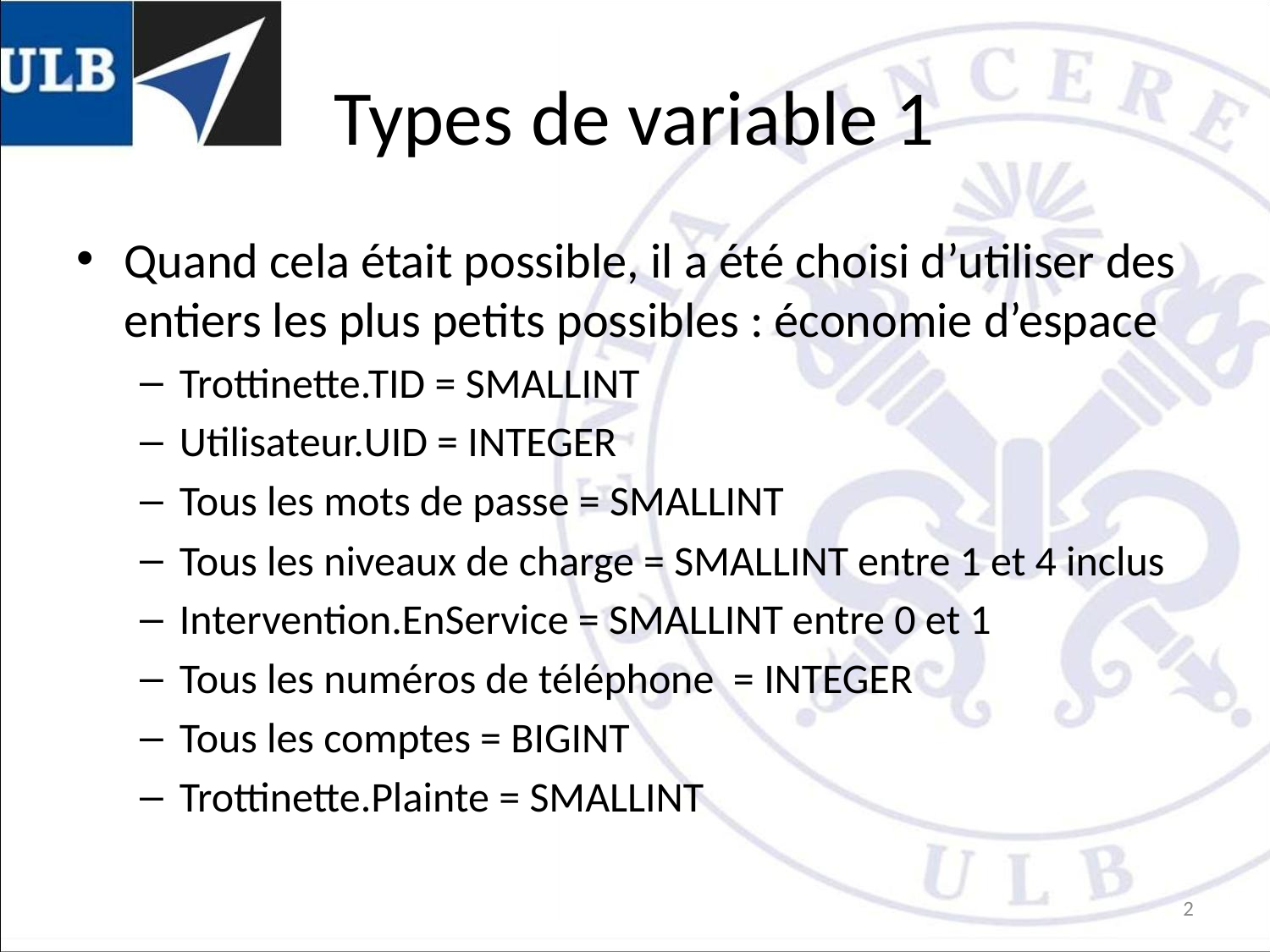

# Types de variable 1
Quand cela était possible, il a été choisi d’utiliser des entiers les plus petits possibles : économie d’espace
Trottinette.TID = SMALLINT
Utilisateur.UID = INTEGER
Tous les mots de passe = SMALLINT
Tous les niveaux de charge = SMALLINT entre 1 et 4 inclus
Intervention.EnService = SMALLINT entre 0 et 1
Tous les numéros de téléphone  = INTEGER
Tous les comptes = BIGINT
Trottinette.Plainte = SMALLINT

2